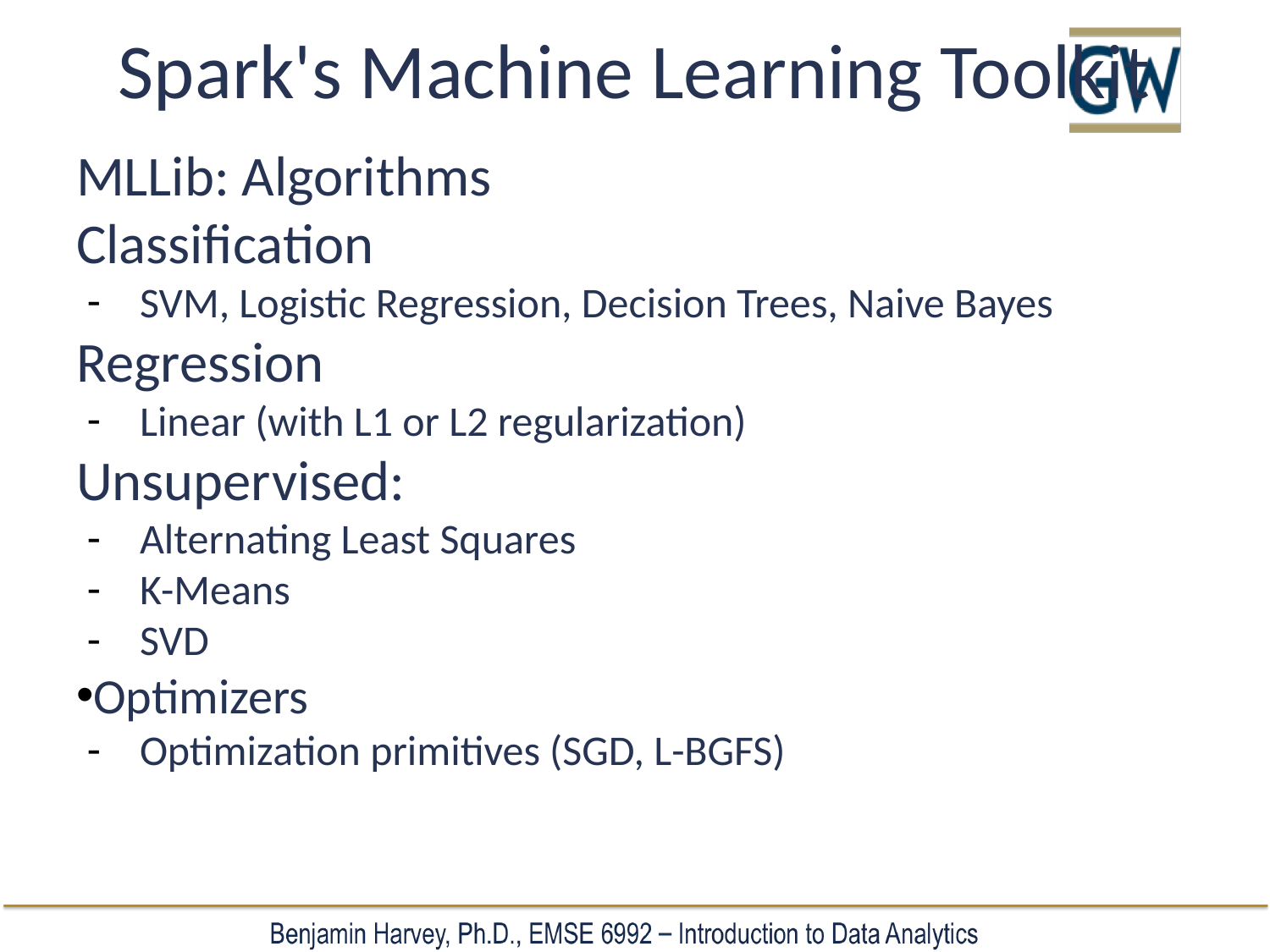

# Spark's Machine Learning Toolkit
MLLib: Algorithms
Classification
SVM, Logistic Regression, Decision Trees, Naive Bayes
Regression
Linear (with L1 or L2 regularization)
Unsupervised:
Alternating Least Squares
K-Means
SVD
Optimizers
Optimization primitives (SGD, L-BGFS)